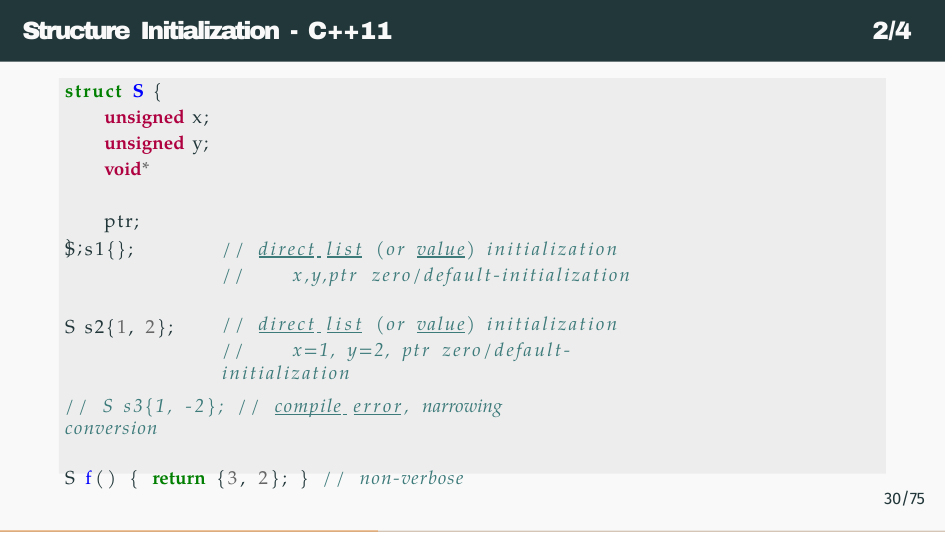

# Structure Initialization - C++11
2/4
struct S {
unsigned x; unsigned y; void*	ptr;
};

// direct list (or value) initialization
//	x,y,ptr zero/default-initialization

// direct list (or value) initialization
//	x=1, y=2, ptr zero/default-initialization
S s1{};
S s2{1, 2};
// S s3{1, -2}; // compile error, narrowing conversion

S f() { return {3, 2}; } // non-verbose
30/75